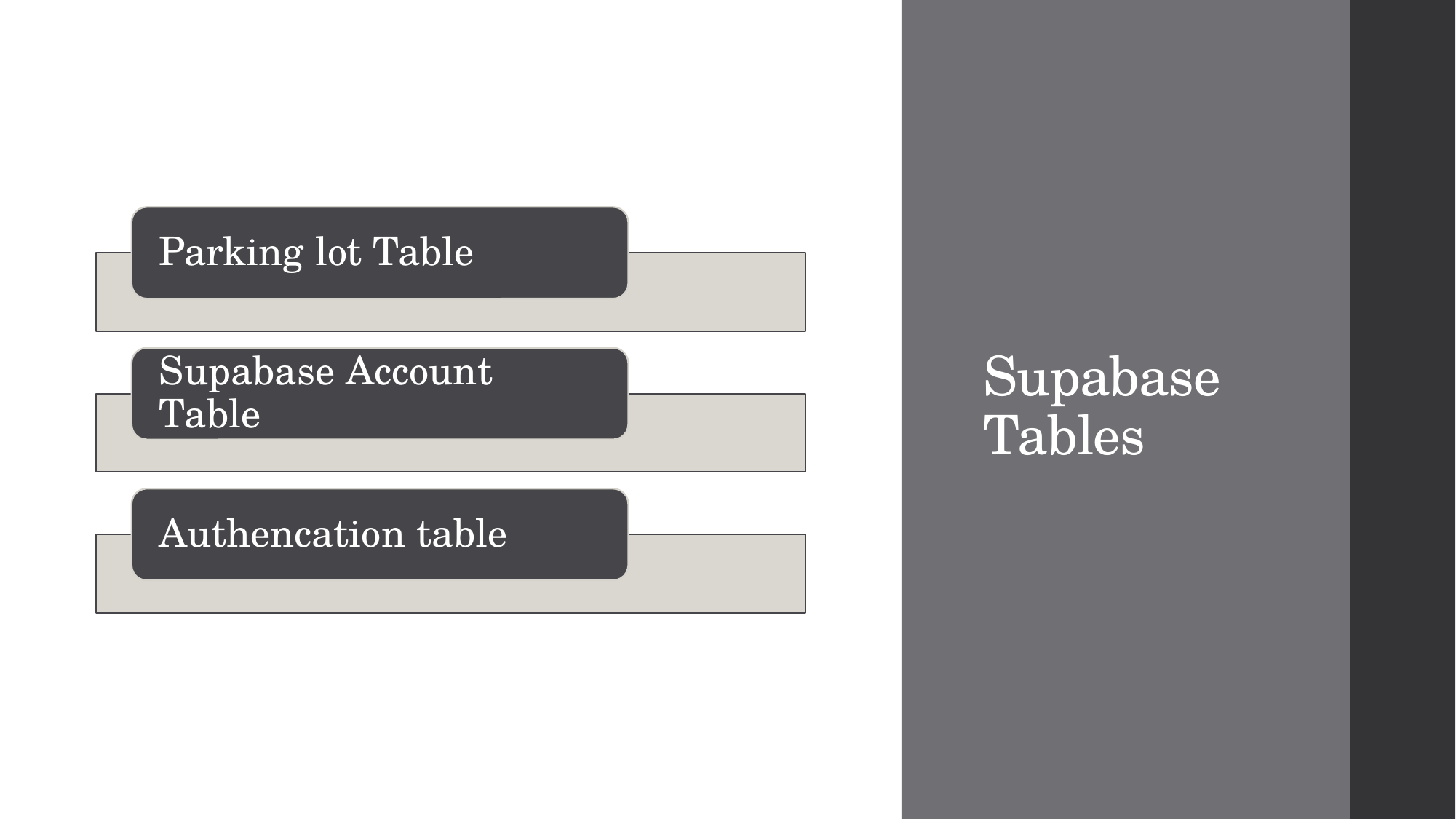

Parking lot Table
Supabase Account Table
Authencation table
# Supabase Tables